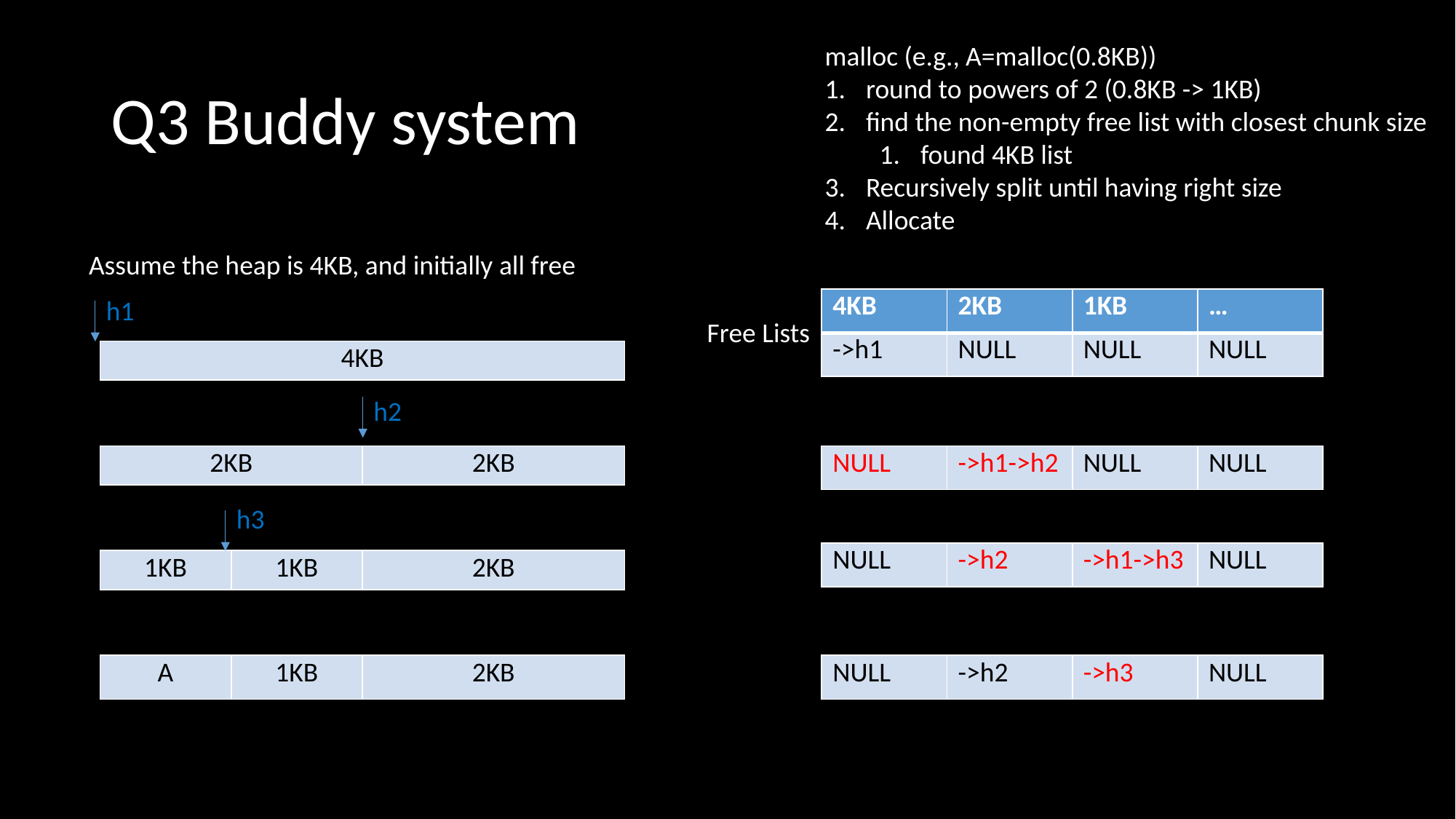

malloc (e.g., A=malloc(0.8KB))
round to powers of 2 (0.8KB -> 1KB)
find the non-empty free list with closest chunk size
found 4KB list
Recursively split until having right size
Allocate
# Q3 Buddy system
Assume the heap is 4KB, and initially all free
h1
| 4KB | 2KB | 1KB | … |
| --- | --- | --- | --- |
| ->h1 | NULL | NULL | NULL |
Free Lists
| 4KB |
| --- |
h2
| 2KB | 2KB |
| --- | --- |
| NULL | ->h1->h2 | NULL | NULL |
| --- | --- | --- | --- |
h3
| NULL | ->h2 | ->h1->h3 | NULL |
| --- | --- | --- | --- |
| 1KB | 1KB | 2KB |
| --- | --- | --- |
| A | 1KB | 2KB |
| --- | --- | --- |
| NULL | ->h2 | ->h3 | NULL |
| --- | --- | --- | --- |